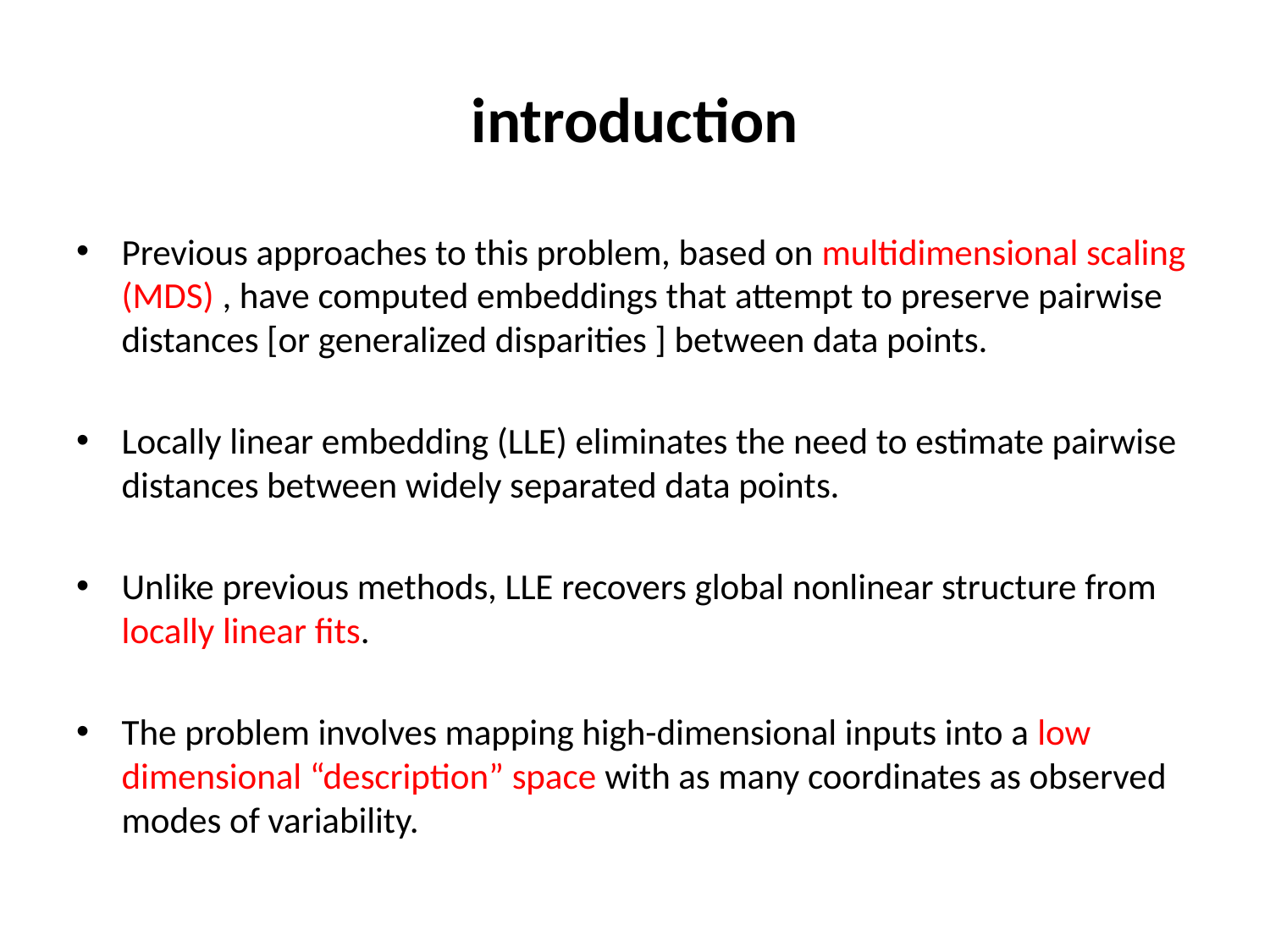

# introduction
Previous approaches to this problem, based on multidimensional scaling (MDS) , have computed embeddings that attempt to preserve pairwise distances [or generalized disparities ] between data points.

Locally linear embedding (LLE) eliminates the need to estimate pairwise distances between widely separated data points.

Unlike previous methods, LLE recovers global nonlinear structure from locally linear fits.

The problem involves mapping high-dimensional inputs into a low dimensional “description” space with as many coordinates as observed modes of variability.